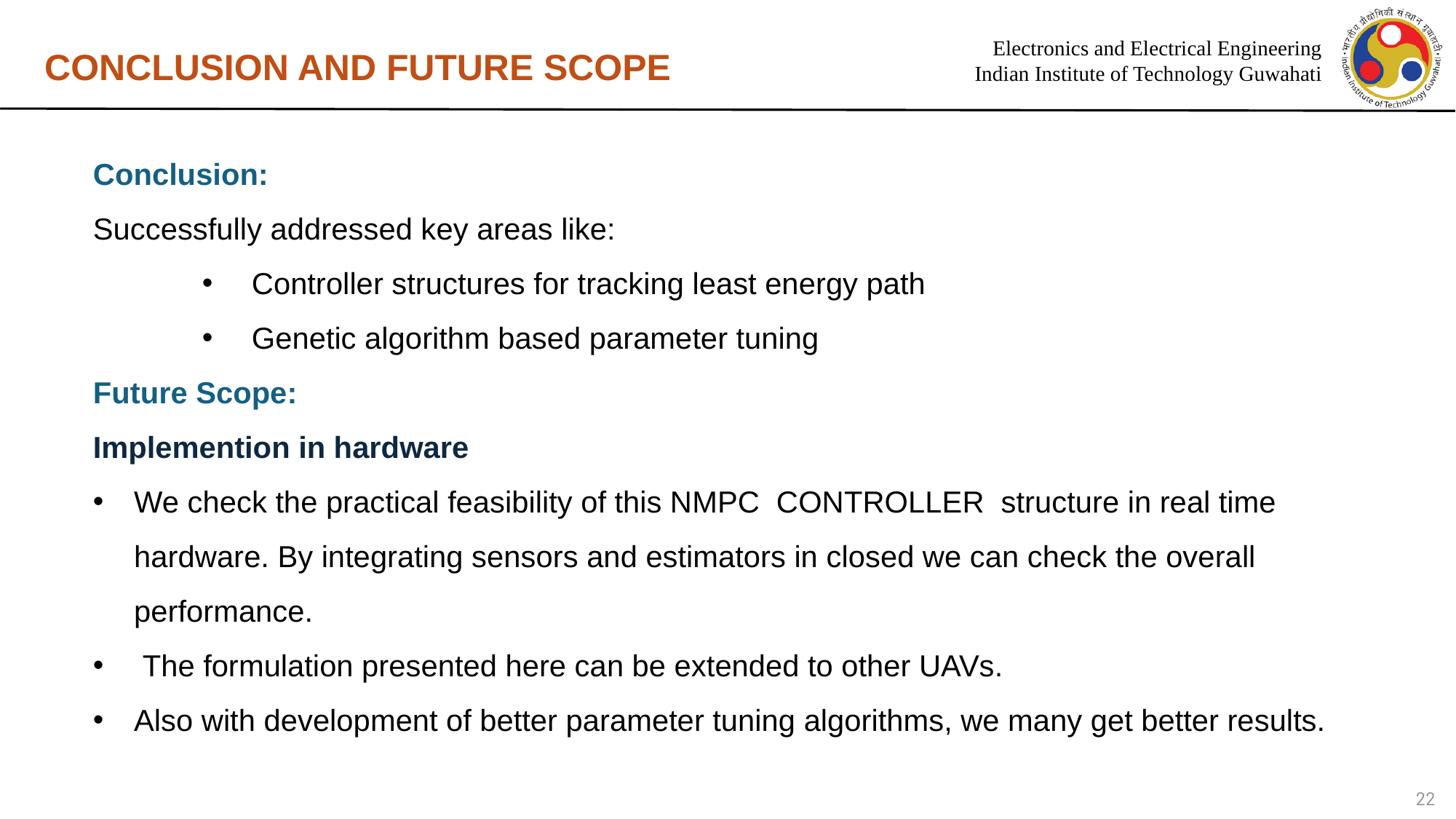

CONCLUSION AND FUTURE SCOPE

Electronics and Electrical Engineering
Indian Institute of Technology Guwahati

Conclusion:
Successfully addressed key areas like:
 Controller structures for tracking least energy path
 Genetic algorithm based parameter tuning
Future Scope:
Implemention in hardware
We check the practical feasibility of this NMPC  CONTROLLER  structure in real time hardware. By integrating sensors and estimators in closed we can check the overall performance.
 The formulation presented here can be extended to other UAVs.
Also with development of better parameter tuning algorithms, we many get better results.

22